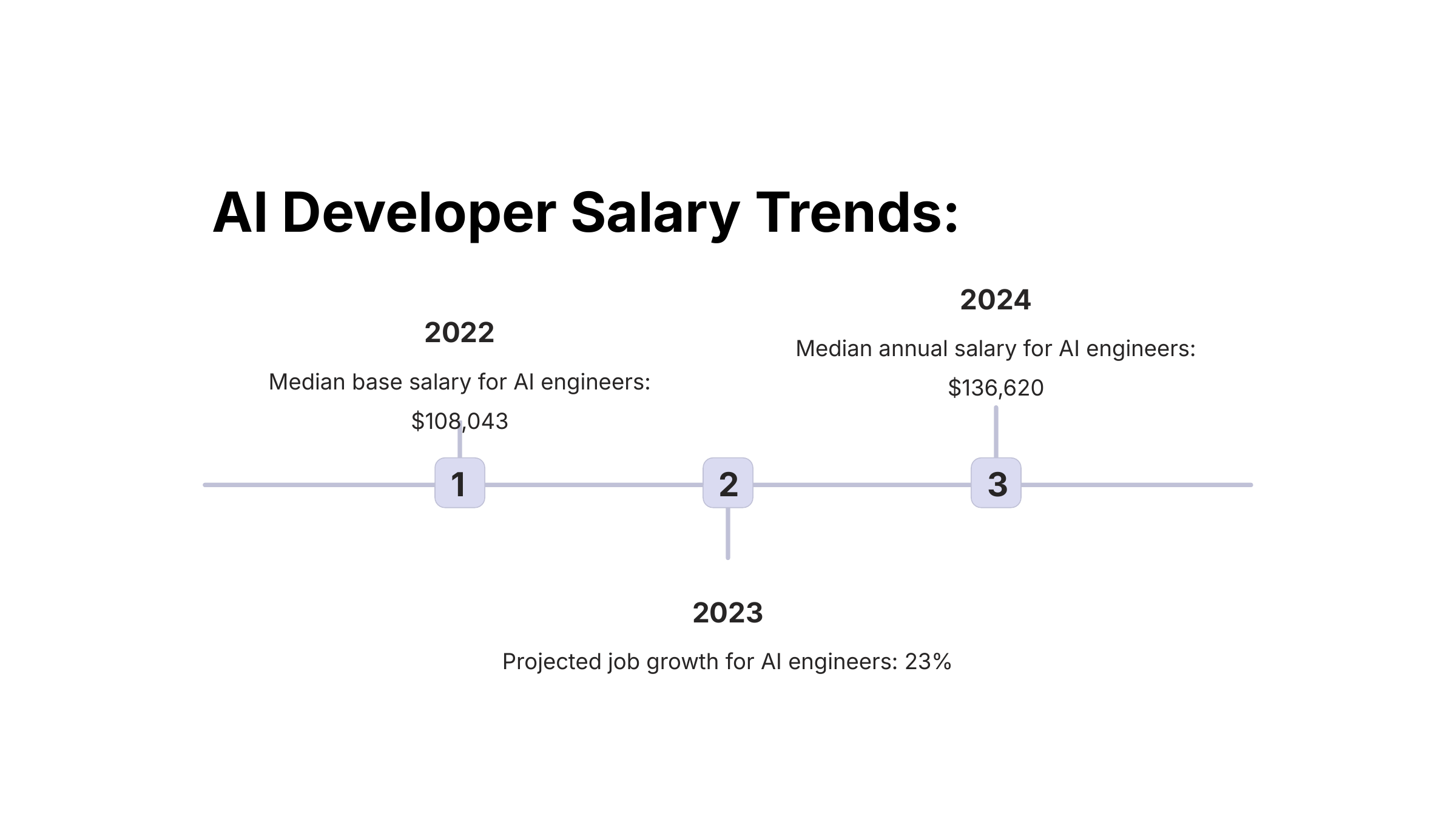

AI Developer Salary Trends:
2024
2022
Median annual salary for AI engineers: $136,620
Median base salary for AI engineers: $108,043

1
3
2

2023
Projected job growth for AI engineers: 23%